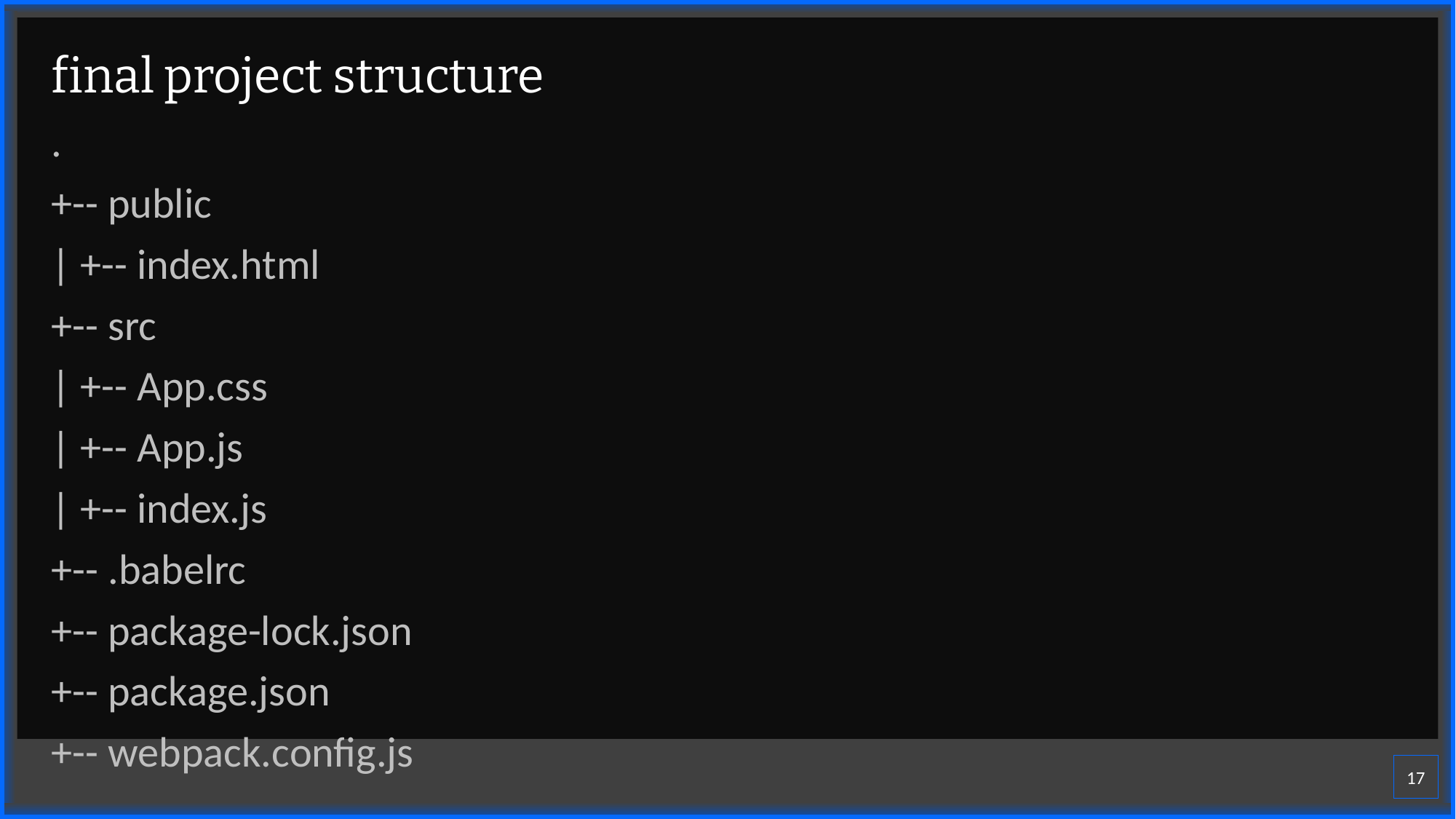

# final project structure
.
+-- public
| +-- index.html
+-- src
| +-- App.css
| +-- App.js
| +-- index.js
+-- .babelrc
+-- package-lock.json
+-- package.json
+-- webpack.config.js
17